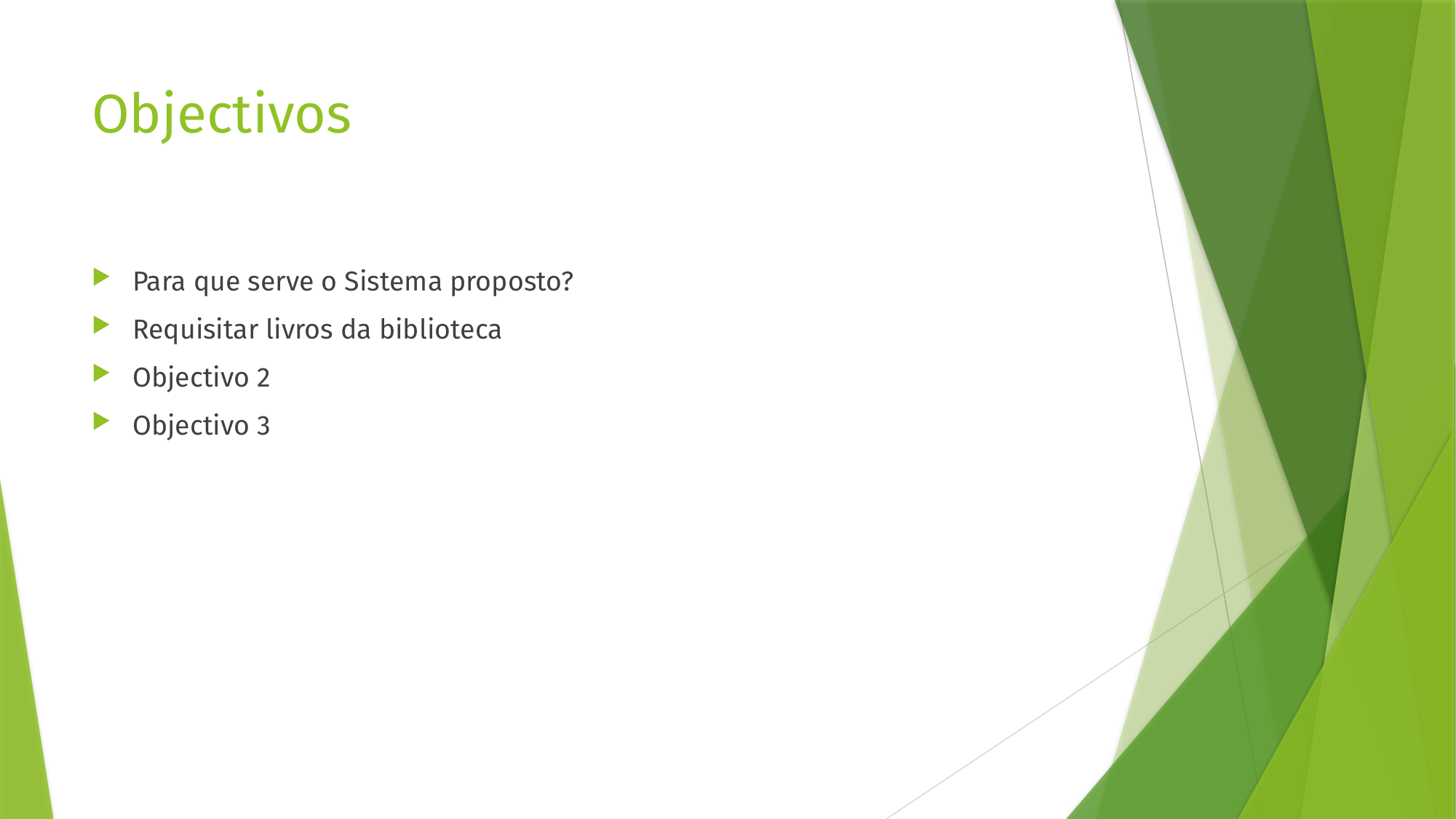

# Objectivos
Para que serve o Sistema proposto?
Requisitar livros da biblioteca
Objectivo 2
Objectivo 3